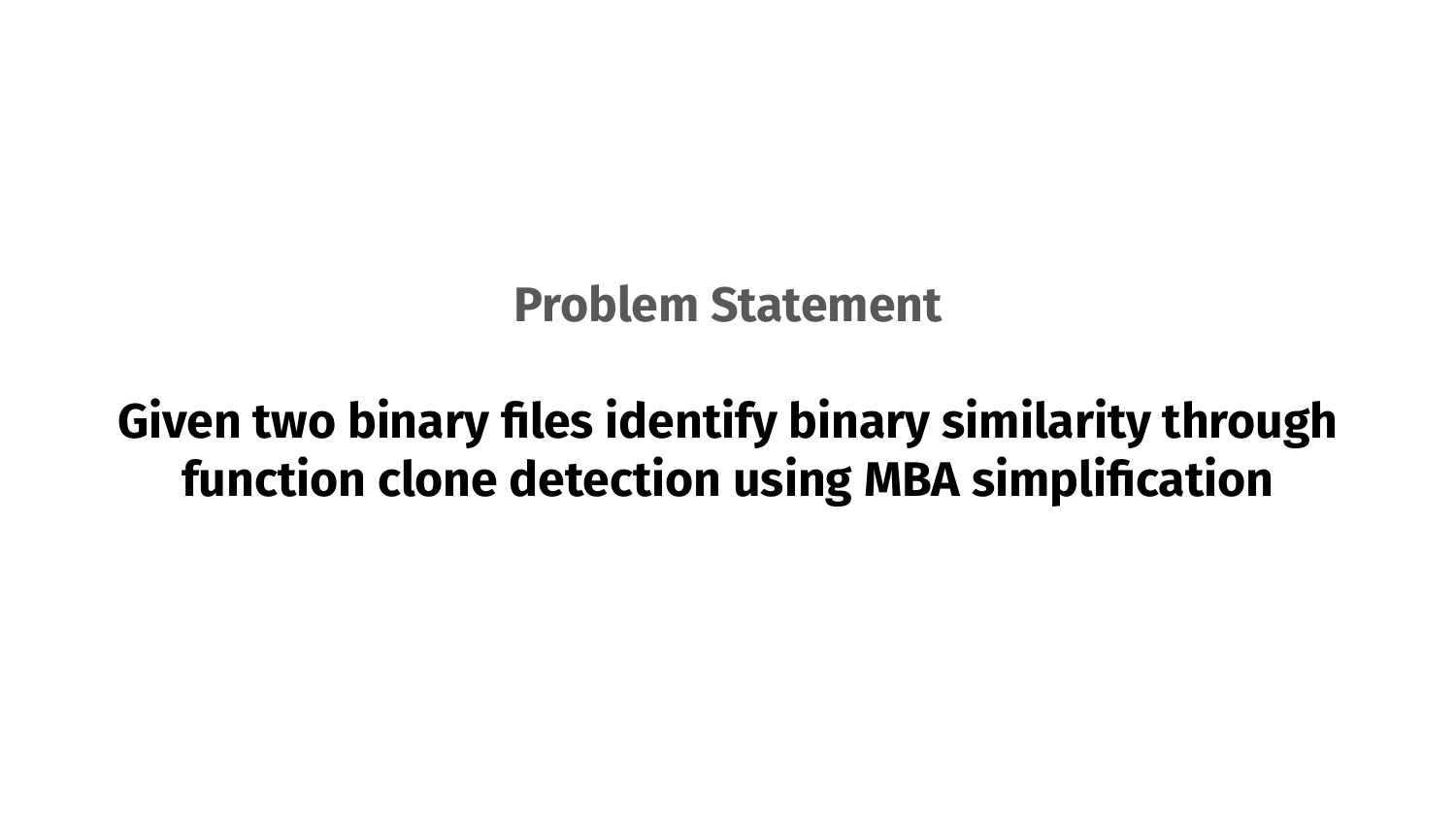

# Problem Statement
Given two binary files identify binary similarity through function clone detection using MBA simplification